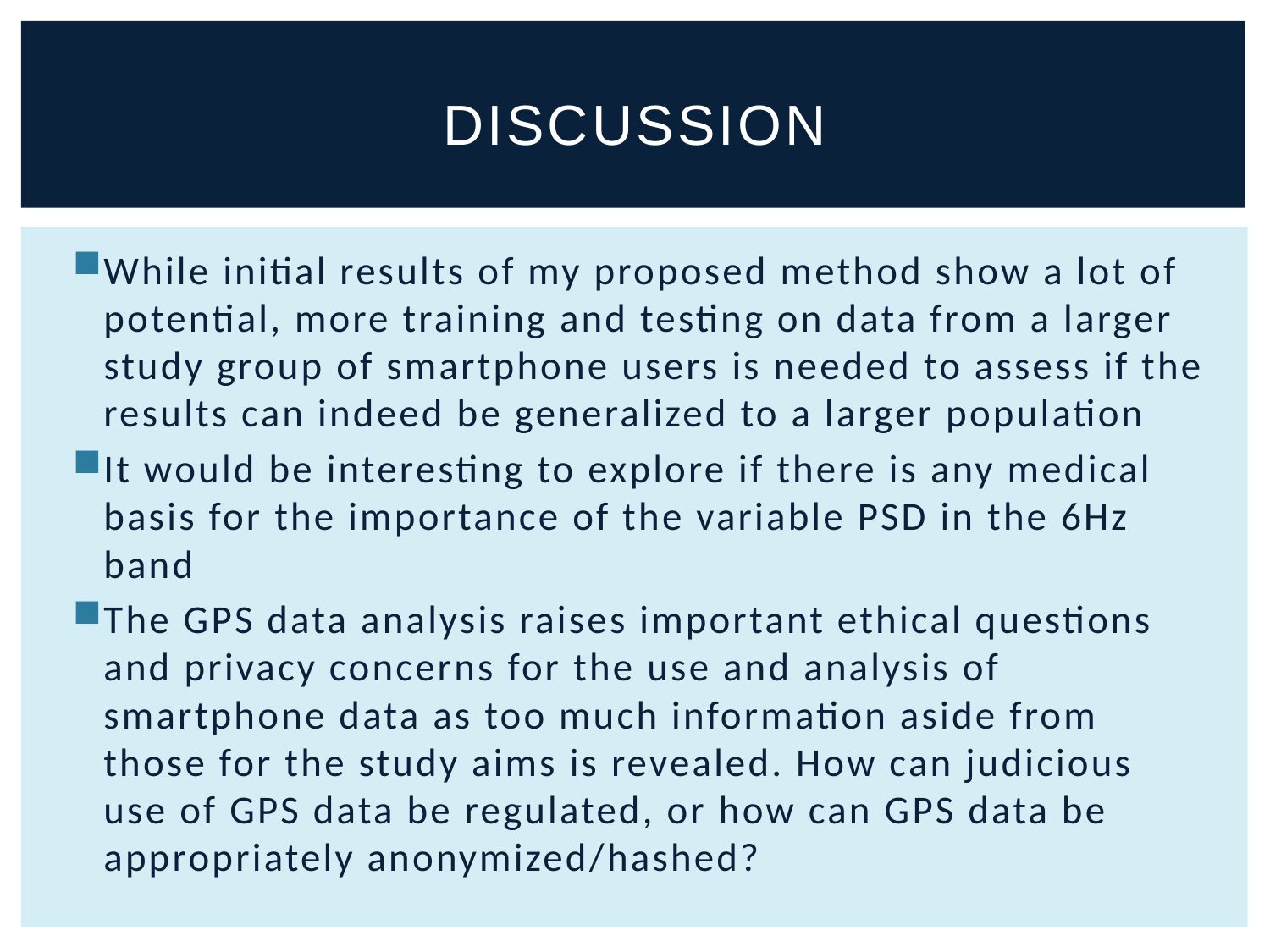

# Discussion
While initial results of my proposed method show a lot of potential, more training and testing on data from a larger study group of smartphone users is needed to assess if the results can indeed be generalized to a larger population
It would be interesting to explore if there is any medical basis for the importance of the variable PSD in the 6Hz band
The GPS data analysis raises important ethical questions and privacy concerns for the use and analysis of smartphone data as too much information aside from those for the study aims is revealed. How can judicious use of GPS data be regulated, or how can GPS data be appropriately anonymized/hashed?